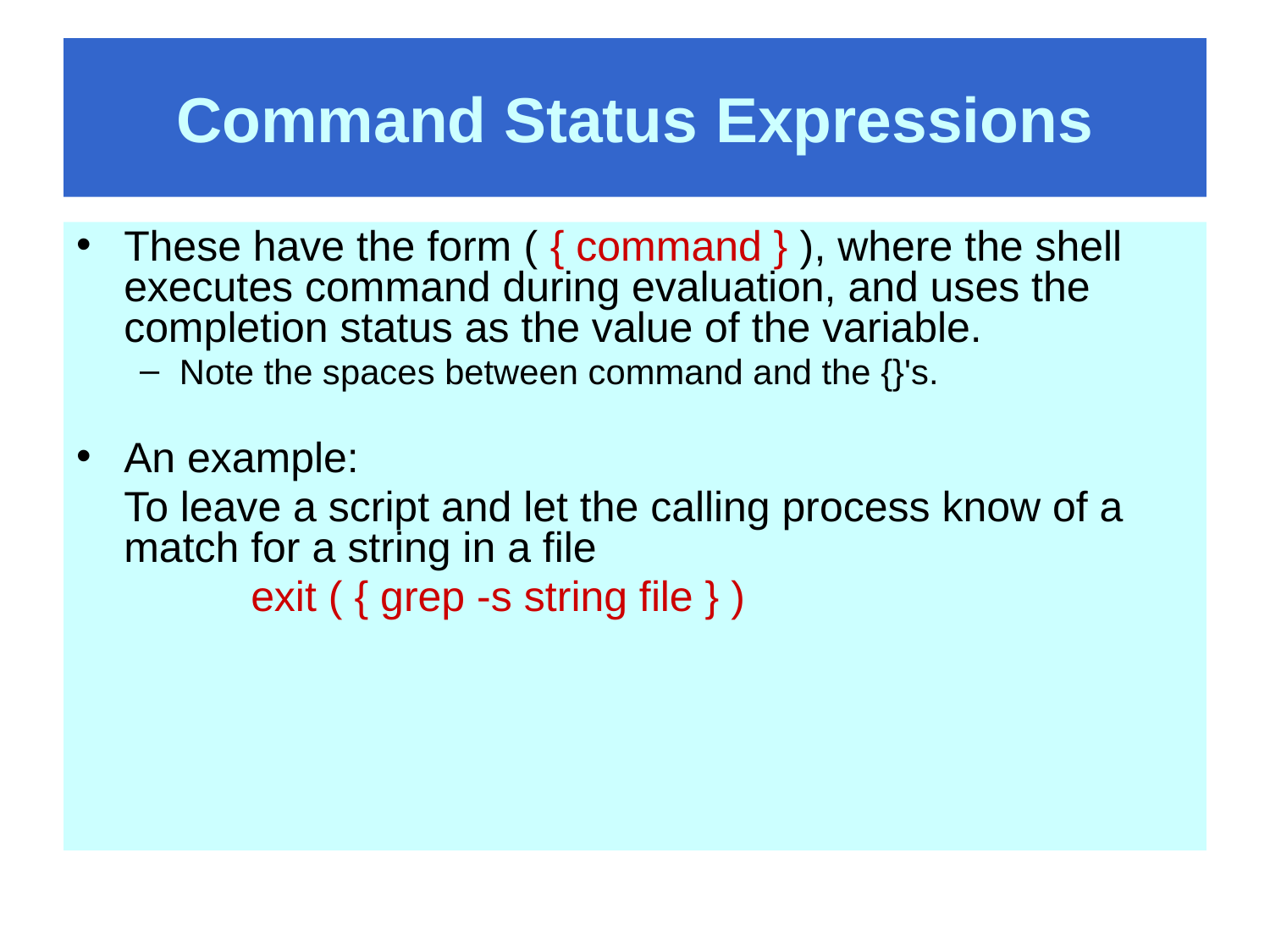

# Command Status Expressions
These have the form ( { command } ), where the shell executes command during evaluation, and uses the completion status as the value of the variable.
Note the spaces between command and the {}'s.

An example:
	To leave a script and let the calling process know of a match for a string in a file
		exit ( { grep -s string file } )